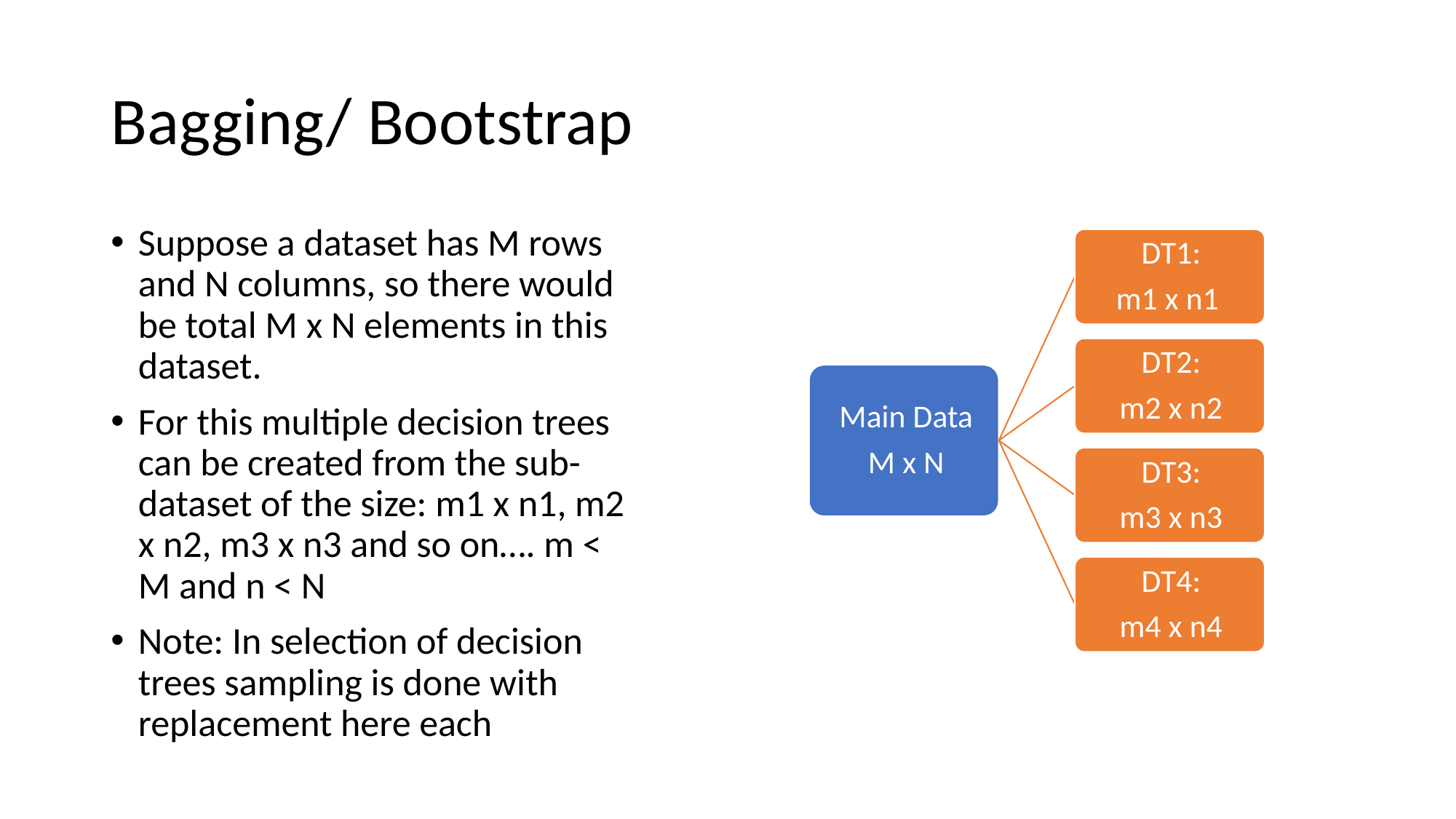

# Bagging/ Bootstrap
Suppose a dataset has M rows and N columns, so there would be total M x N elements in this dataset.
For this multiple decision trees can be created from the sub-dataset of the size: m1 x n1, m2 x n2, m3 x n3 and so on…. m < M and n < N
Note: In selection of decision trees sampling is done with replacement here each
Main Data
M x N

DT1:
m1 x n1

DT2:
m2 x n2

DT3:
m3 x n3

DT4:
m4 x n4